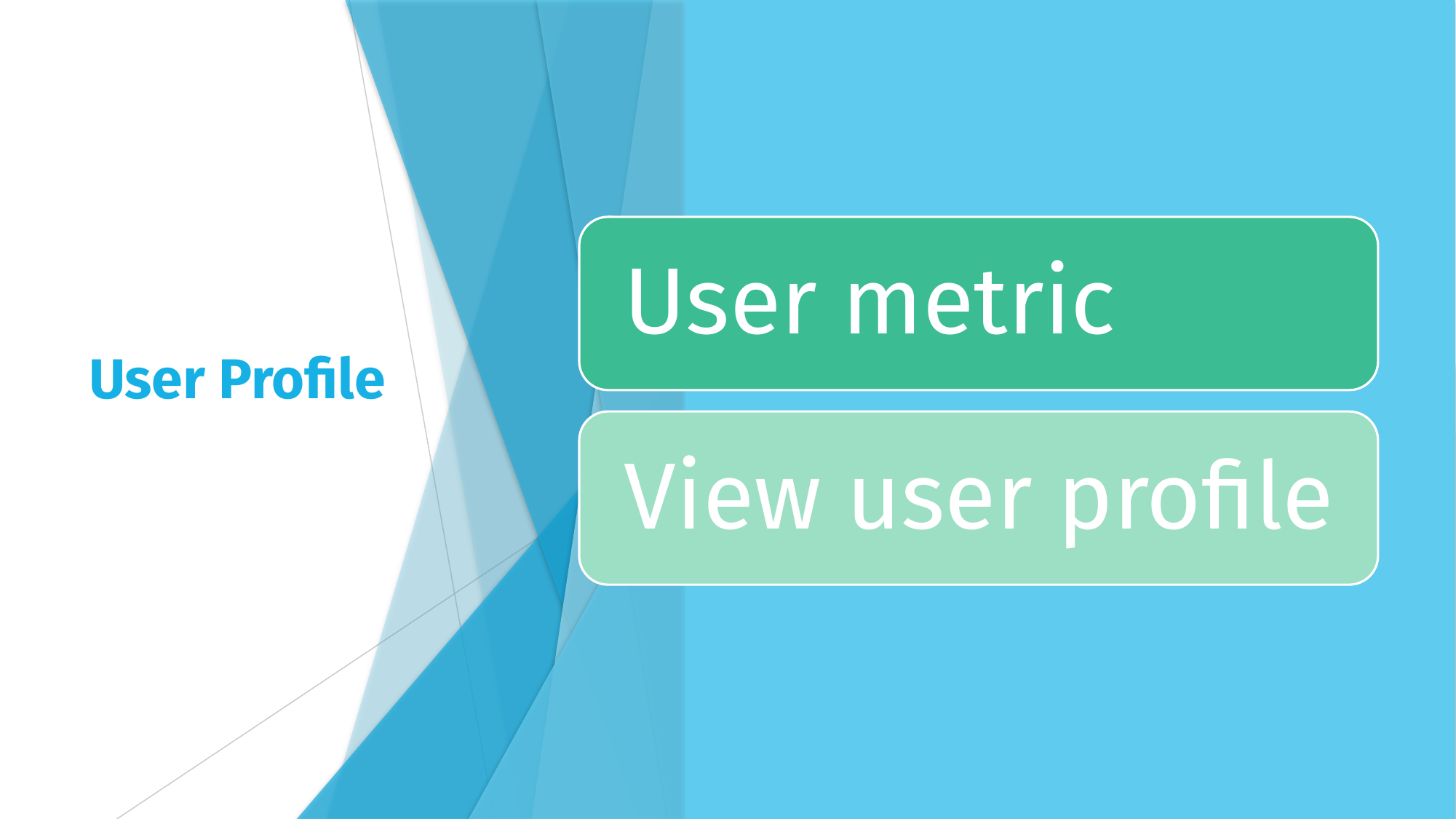

User metric
View user profile
# User Profile